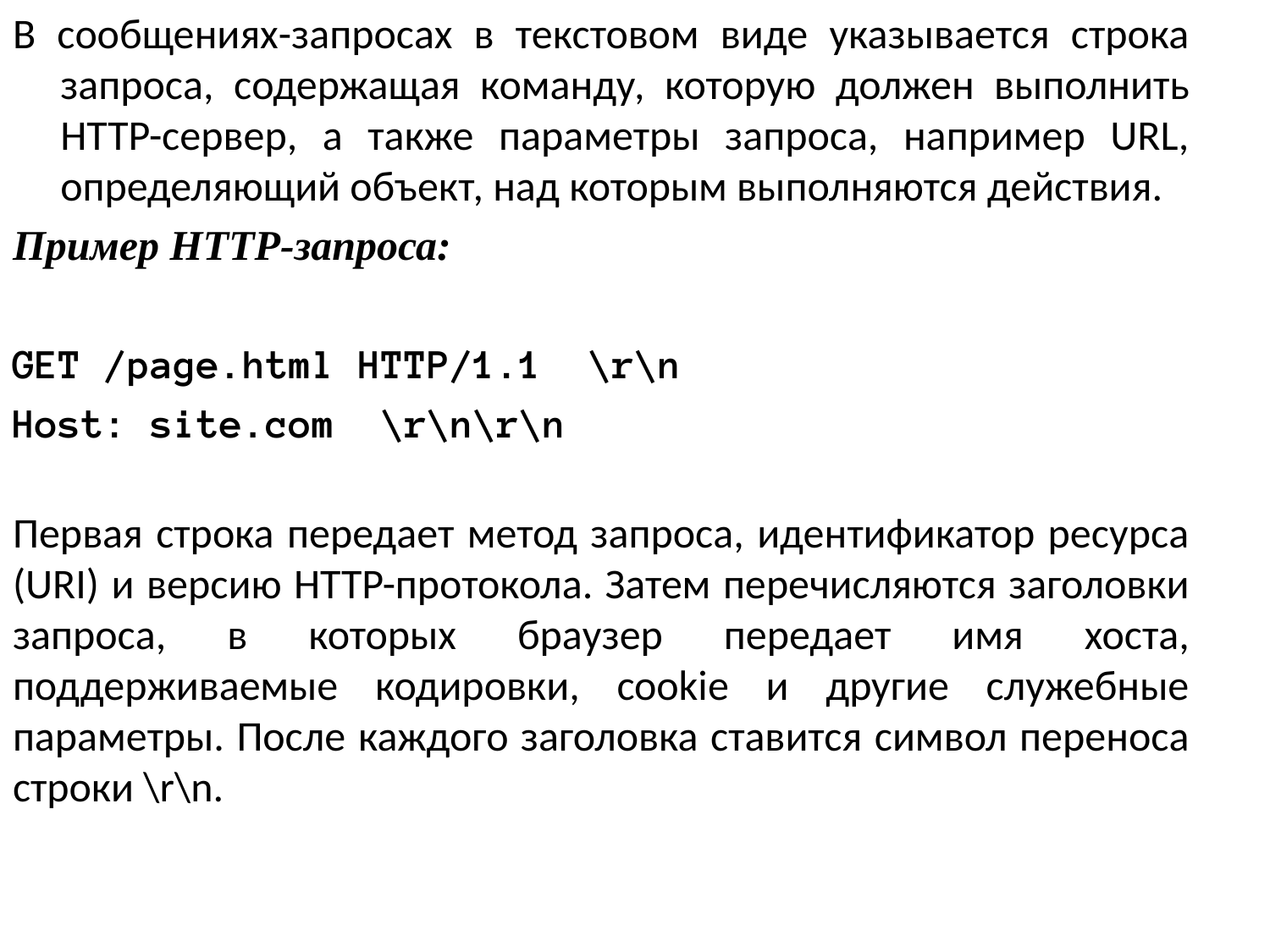

В сообщениях-запросах в текстовом виде указывается строка запроса, содержащая команду, которую должен выполнить HTTP-сервер, а также параметры запроса, например URL, определяющий объект, над которым выполняются действия.
Пример HTTP-запроса:

GET /page.html HTTP/1.1  \r\n
Host: site.com  \r\n\r\n

Первая строка передает метод запроса, идентификатор ресурса (URI) и версию HTTP-протокола. Затем перечисляются заголовки запроса, в которых браузер передает имя хоста, поддерживаемые кодировки, cookie и другие служебные параметры. После каждого заголовка ставится символ переноса строки \r\n.